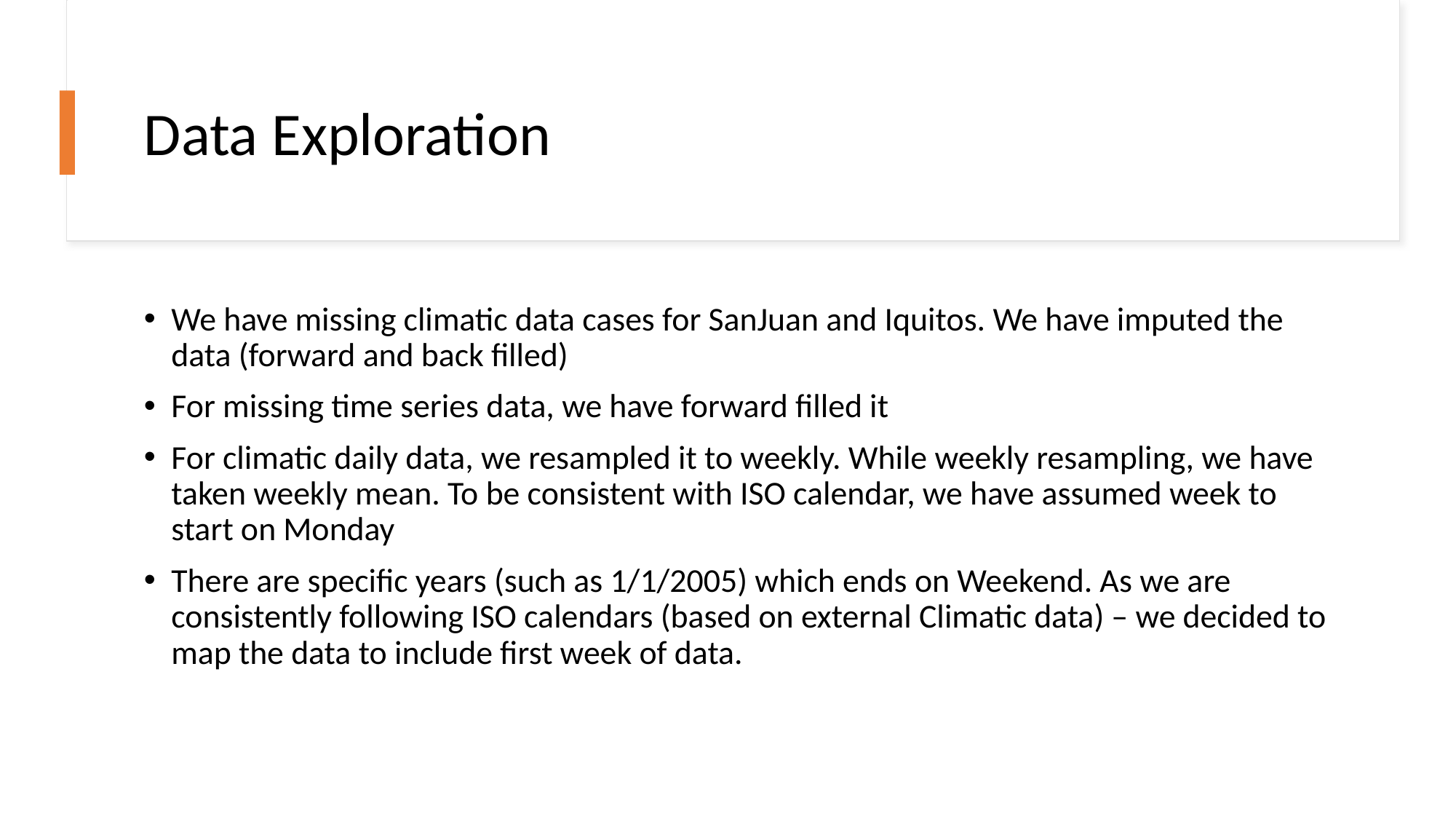

# Data Exploration

We have missing climatic data cases for SanJuan and Iquitos. We have imputed the data (forward and back filled)
For missing time series data, we have forward filled it
For climatic daily data, we resampled it to weekly. While weekly resampling, we have taken weekly mean. To be consistent with ISO calendar, we have assumed week to start on Monday
There are specific years (such as 1/1/2005) which ends on Weekend. As we are consistently following ISO calendars (based on external Climatic data) – we decided to map the data to include first week of data.